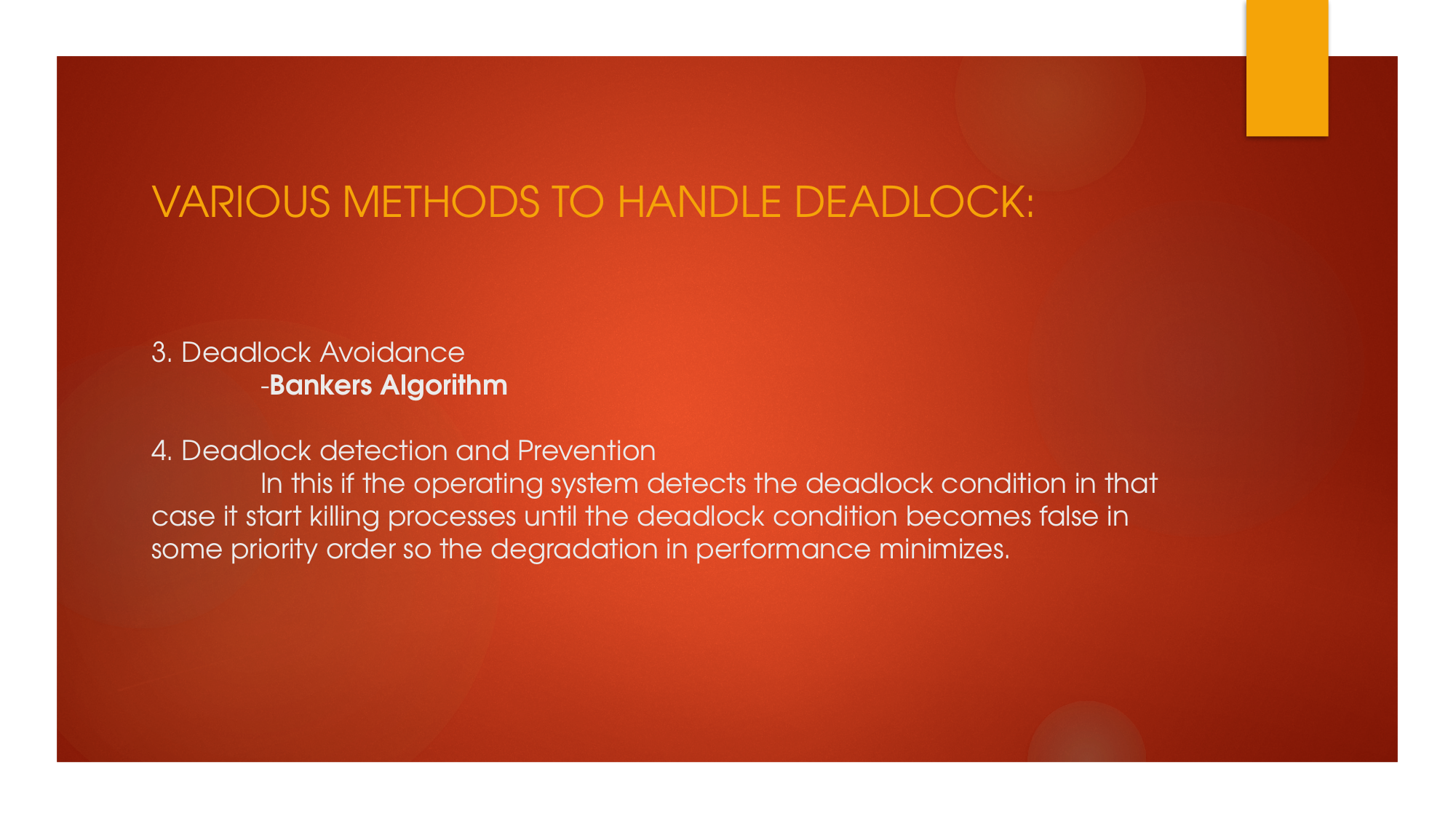

Various Methods To handle deadlock:
# 3. Deadlock Avoidance -Bankers Algorithm 4. Deadlock detection and Prevention In this if the operating system detects the deadlock condition in that case it start killing processes until the deadlock condition becomes false in some priority order so the degradation in performance minimizes.